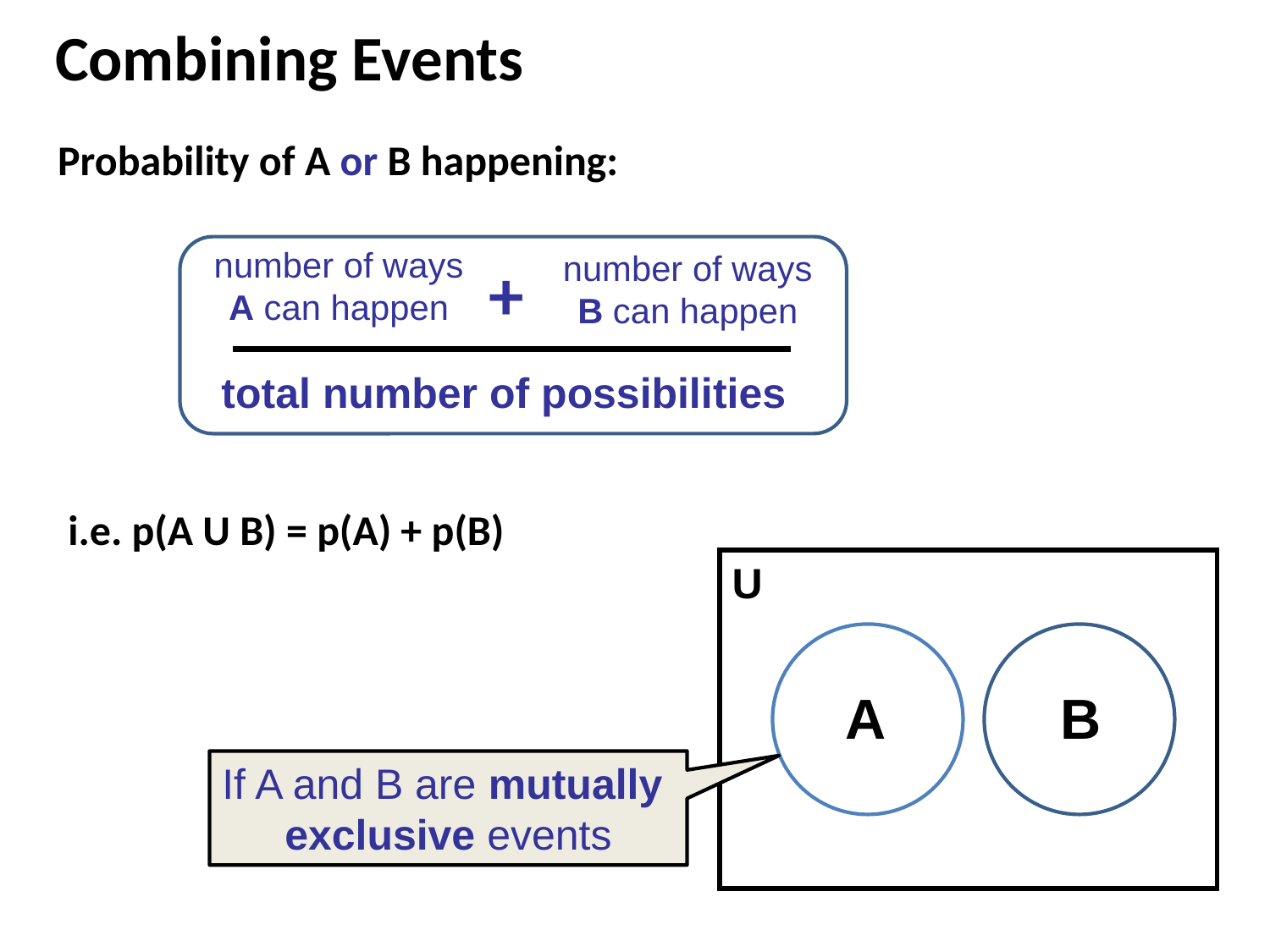

# Combining Events
Probability of A or B happening:

number of ways
A can happen
number of ways
B can happen
+
total number of possibilities
i.e. p(A U B) = p(A) + p(B)
U

A
B
If A and B are mutually
exclusive events